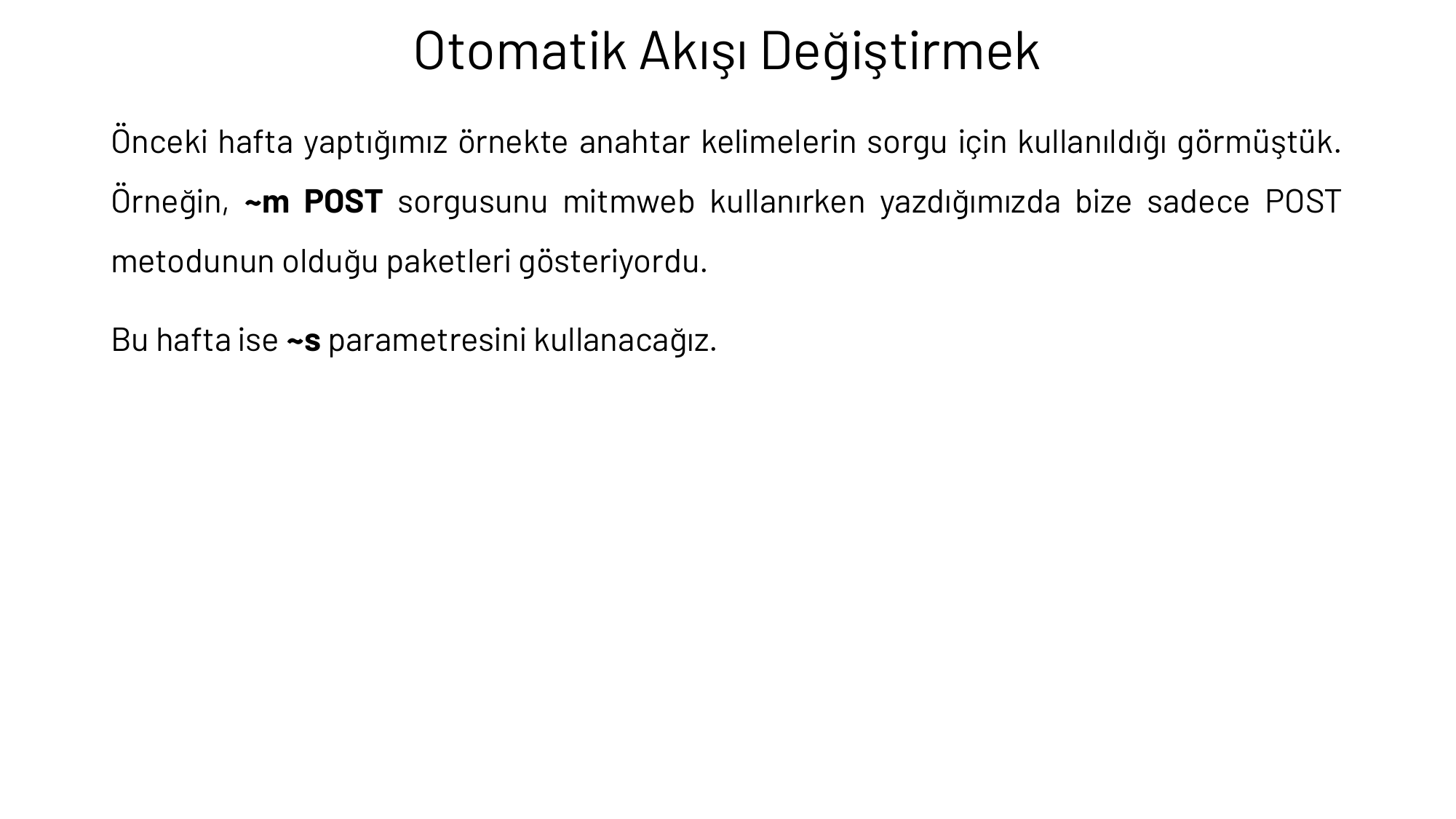

# Otomatik Akışı Değiştirmek
Önceki hafta yaptığımız örnekte anahtar kelimelerin sorgu için kullanıldığı görmüştük. Örneğin, ~m POST sorgusunu mitmweb kullanırken yazdığımızda bize sadece POST metodunun olduğu paketleri gösteriyordu.
Bu hafta ise ~s parametresini kullanacağız.